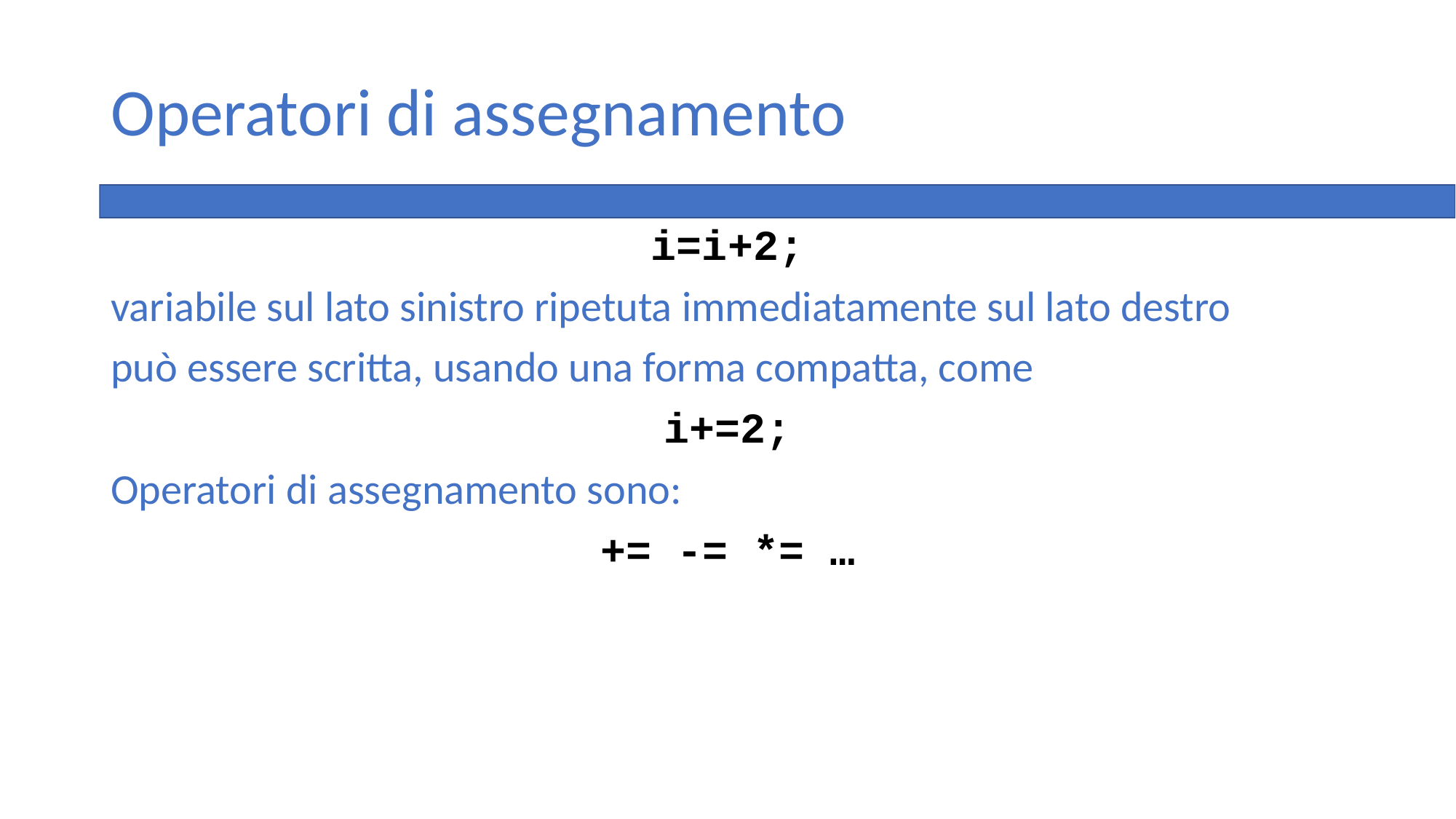

# Operatori di assegnamento
i=i+2;
variabile sul lato sinistro ripetuta immediatamente sul lato destro
può essere scritta, usando una forma compatta, come
i+=2;
Operatori di assegnamento sono:
+= -= *= …